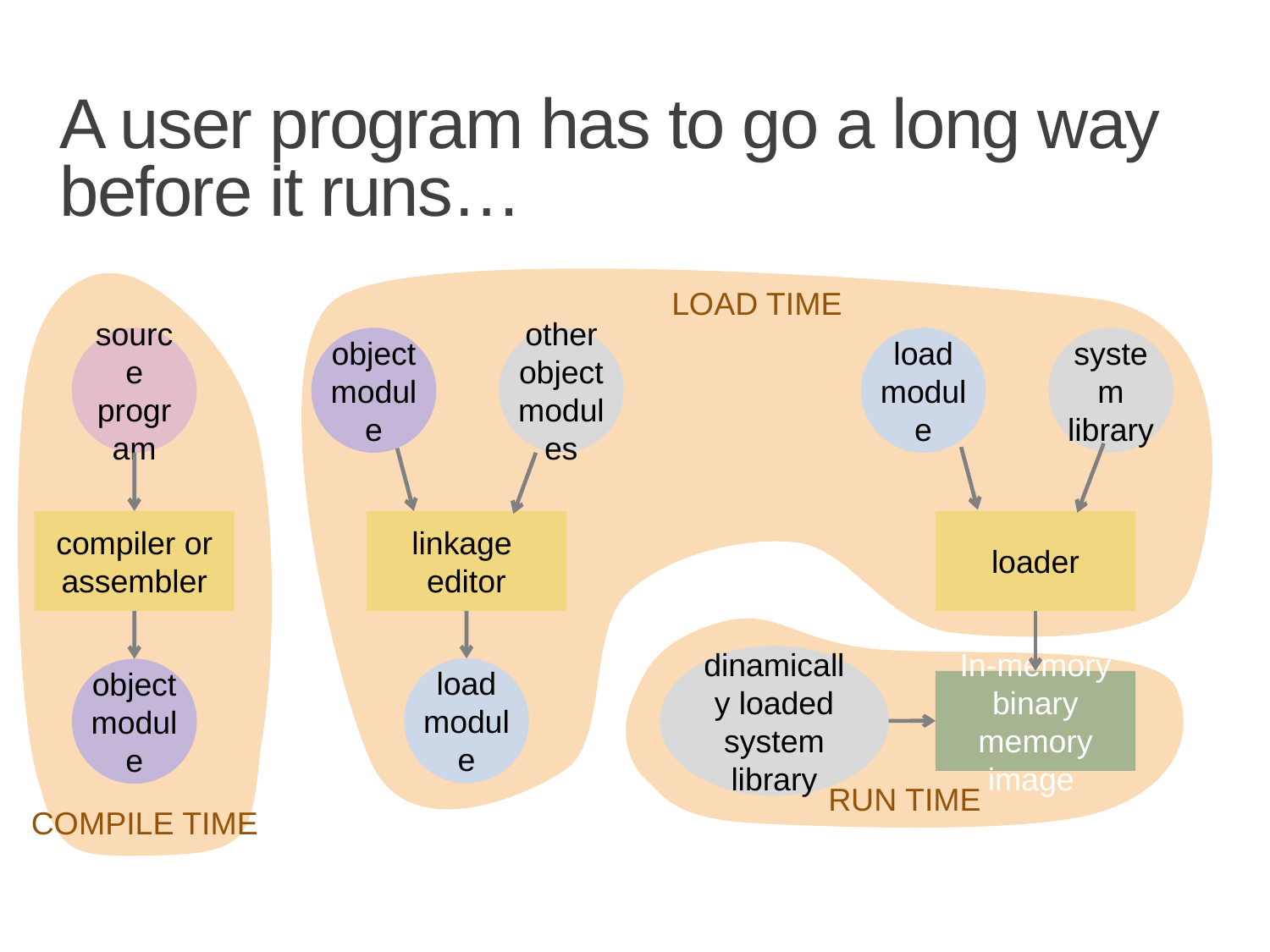

# A user program has to go a long way before it runs…
LOAD TIME
COMPILE TIME
source program
object module
other object modules
load module
system library
compiler or assembler
linkage
editor
loader
RUN TIME
dinamically loaded system library
load module
object module
In-memory binary memory image